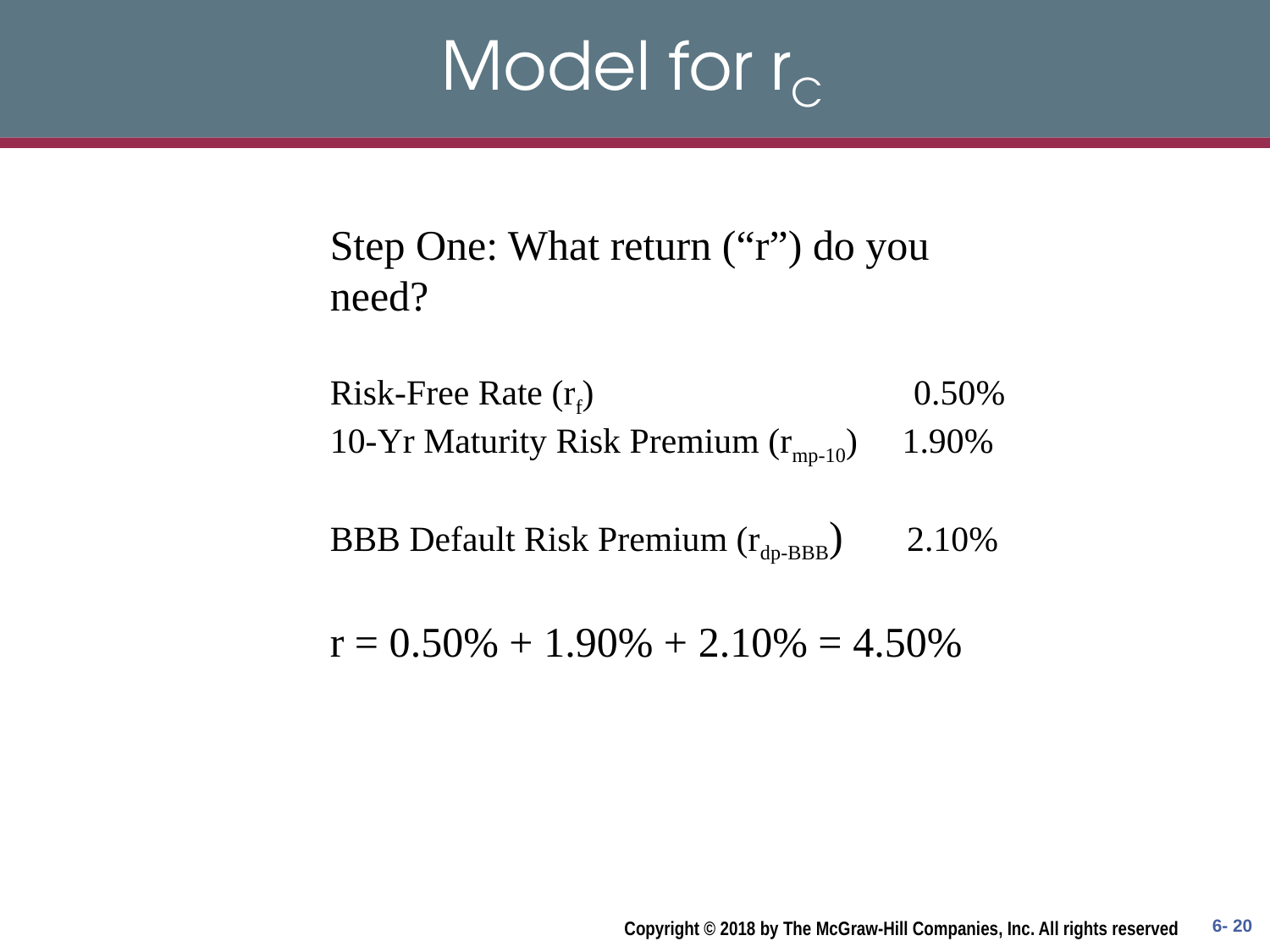

# Model for rC
Step One: What return (“r”) do you need?

Risk-Free Rate (rf)                                    0.50%
10-Yr Maturity Risk Premium (rmp-10)     1.90%
BBB Default Risk Premium (rdp-BBB)      2.10%

r = 0.50% + 1.90% + 2.10% = 4.50%